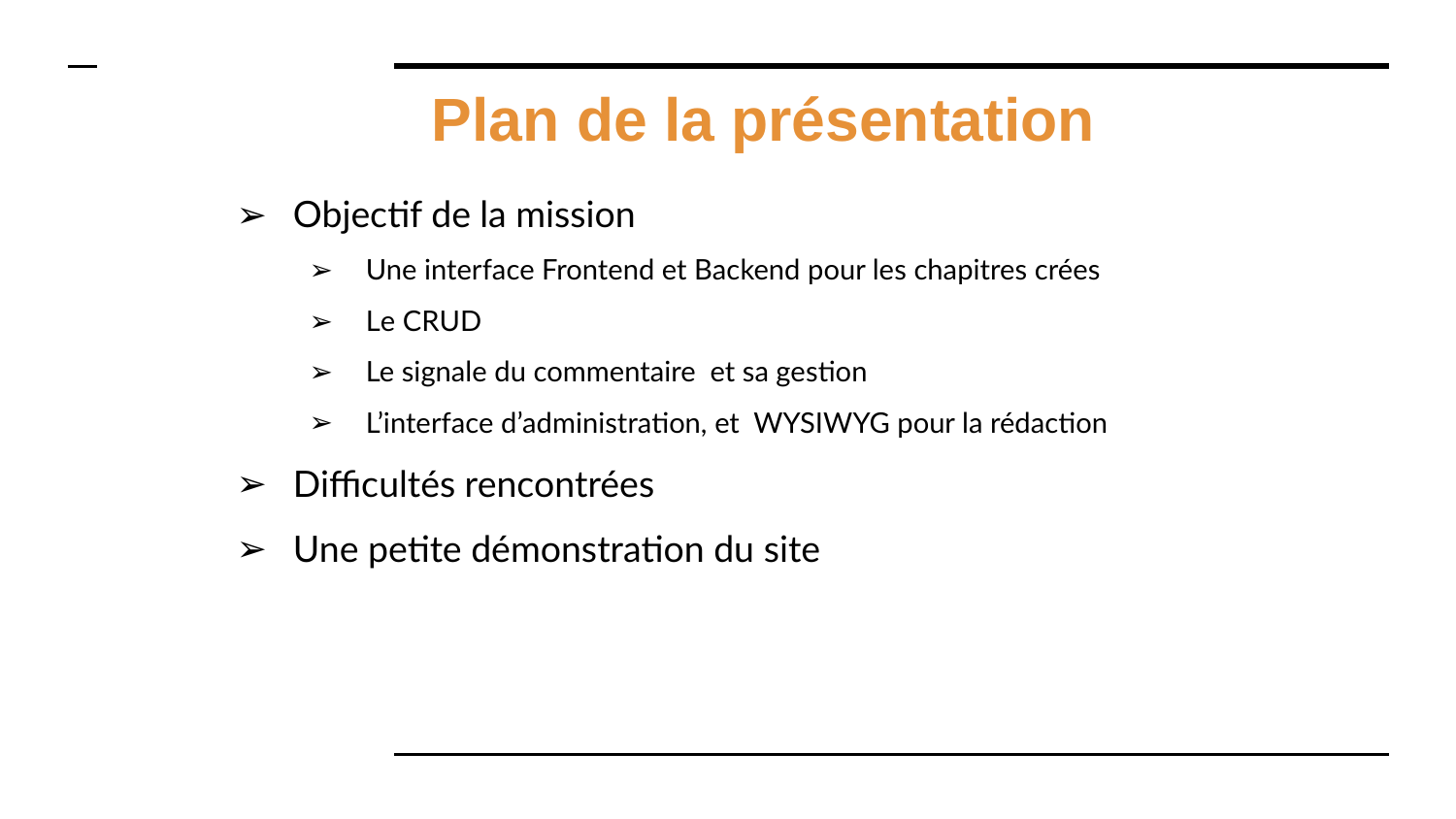

# Plan de la présentation
Objectif de la mission
Une interface Frontend et Backend pour les chapitres crées
Le CRUD
Le signale du commentaire  et sa gestion
L’interface d’administration, et  WYSIWYG pour la rédaction
Difficultés rencontrées
Une petite démonstration du site